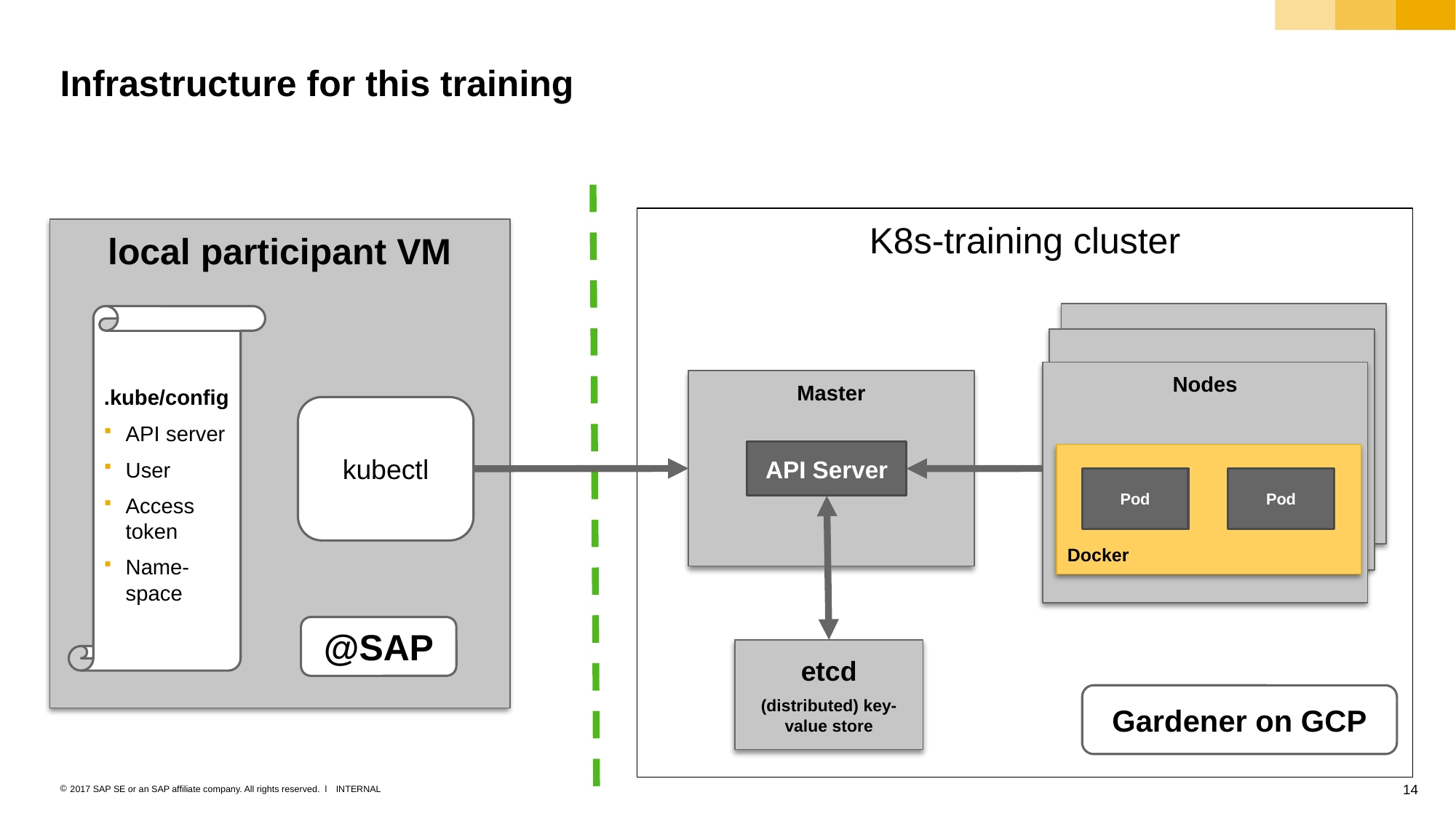

# Infrastructure for this training
K8s-training cluster
local participant VM
.kube/config
API server
User
Access token
Name-space
kubectl

Nodes
Master
API Server
Docker
Pod
Pod
@SAP
etcd
(distributed) key-value store
Gardener on GCP